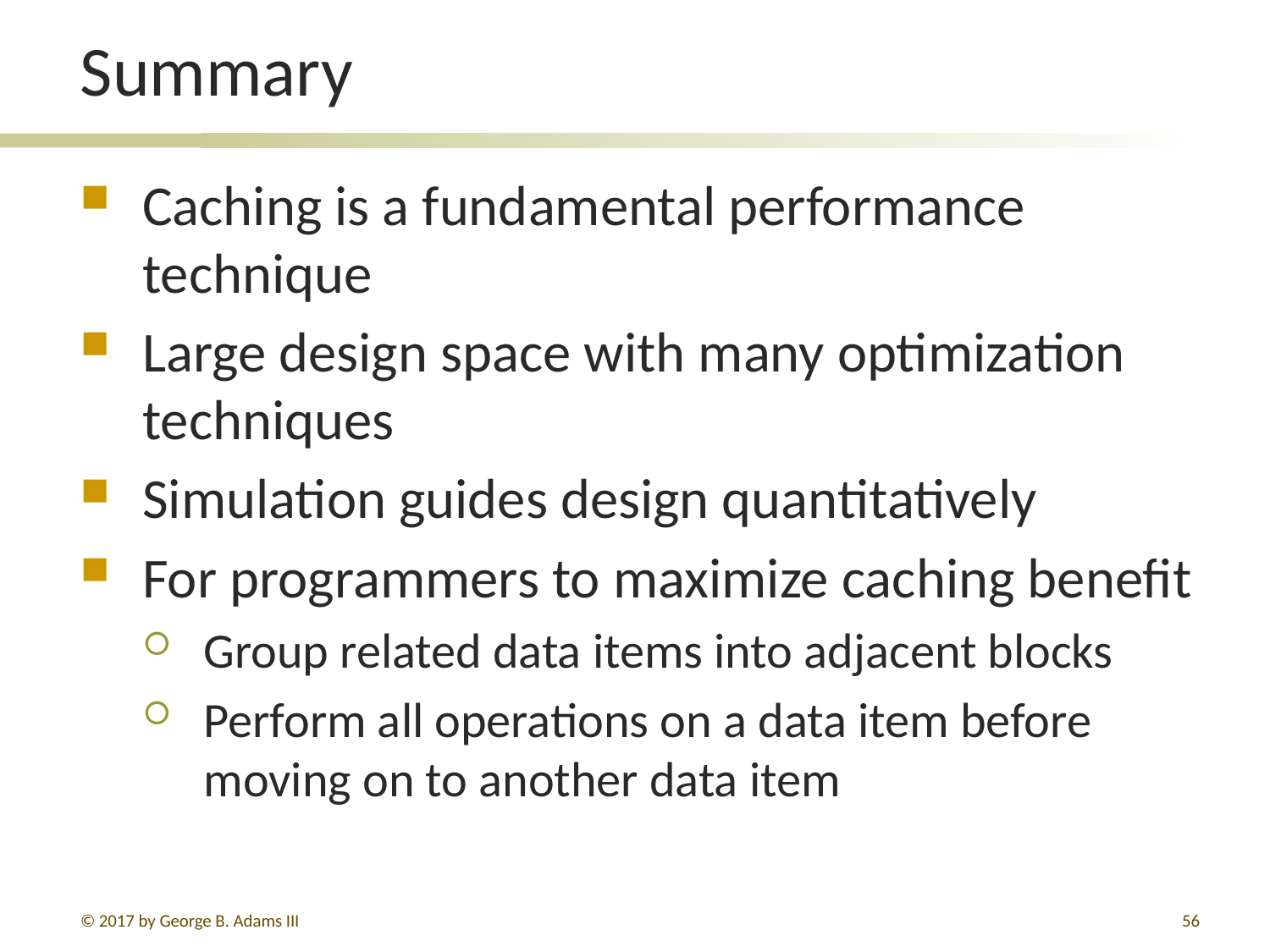

# Summary
Caching is a fundamental performance technique
Large design space with many optimization techniques
Simulation guides design quantitatively
For programmers to maximize caching benefit
Group related data items into adjacent blocks
Perform all operations on a data item before moving on to another data item
© 2017 by George B. Adams III
56